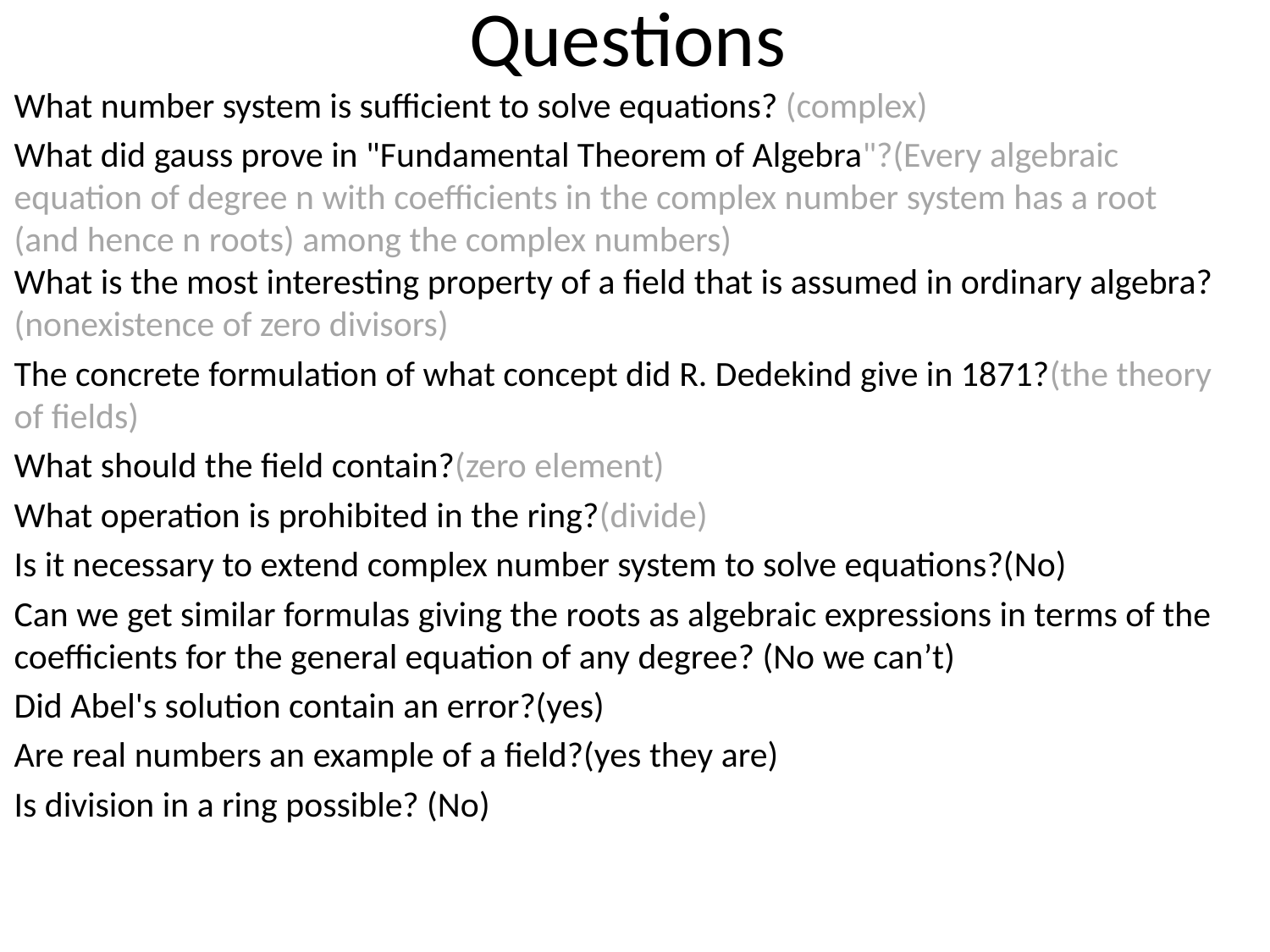

# Questions
What number system is sufficient to solve equations? (complex)
What did gauss prove in "Fundamental Theorem of Algebra"?(Every algebraic equation of degree n with coefficients in the complex number system has a root (and hence n roots) among the complex numbers)
What is the most interesting property of a field that is assumed in ordinary algebra? (nonexistence of zero divisors)
The concrete formulation of what concept did R. Dedekind give in 1871?(the theory of fields)
What should the field contain?(zero element)
What operation is prohibited in the ring?(divide)
Is it necessary to extend complex number system to solve equations?(No)
Can we get similar formulas giving the roots as algebraic expressions in terms of the coefficients for the general equation of any degree? (No we can’t)
Did Abel's solution contain an error?(yes)
Are real numbers an example of a field?(yes they are)
Is division in a ring possible? (No)